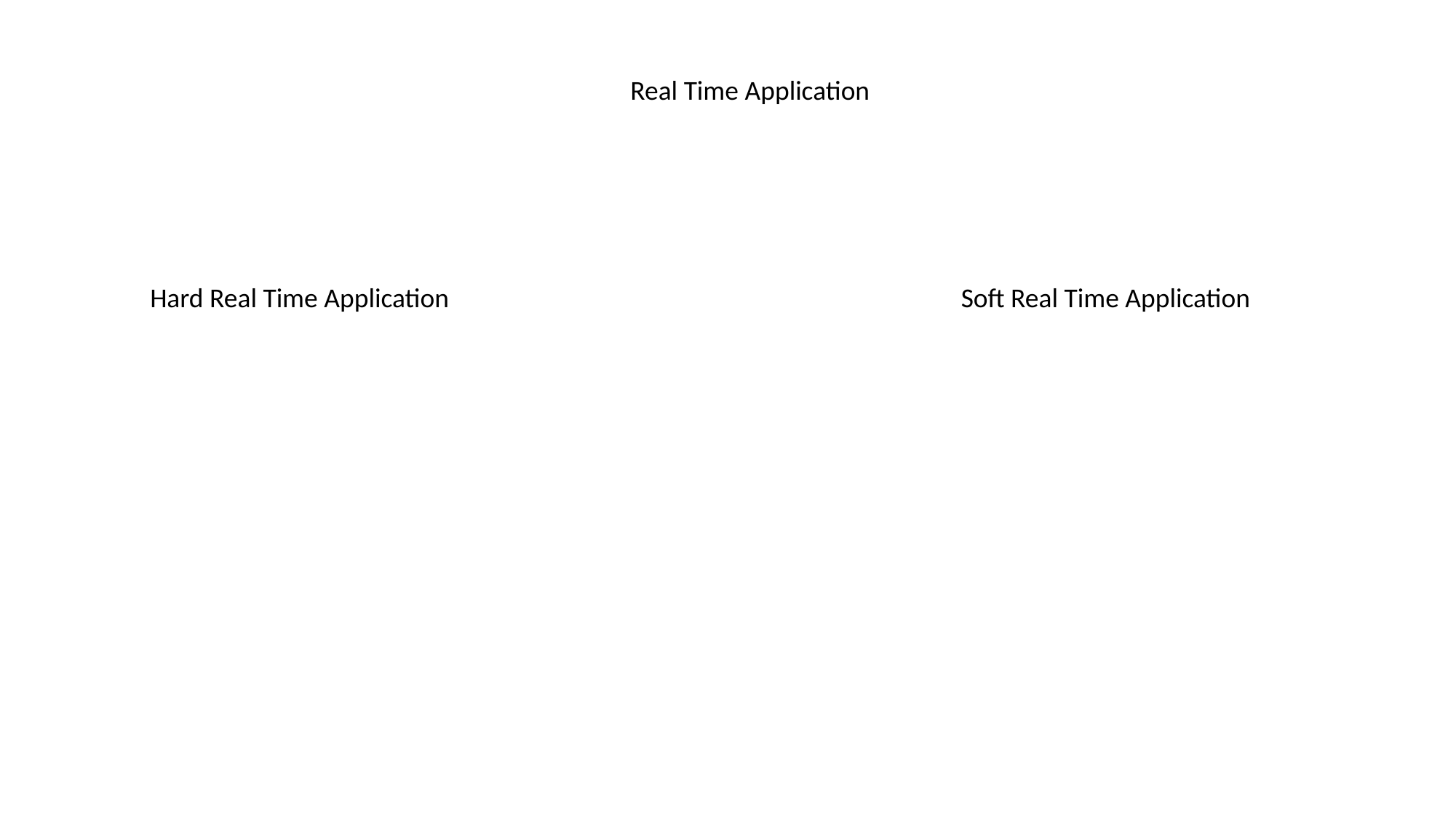

Real Time Application
Hard Real Time Application
Soft Real Time Application